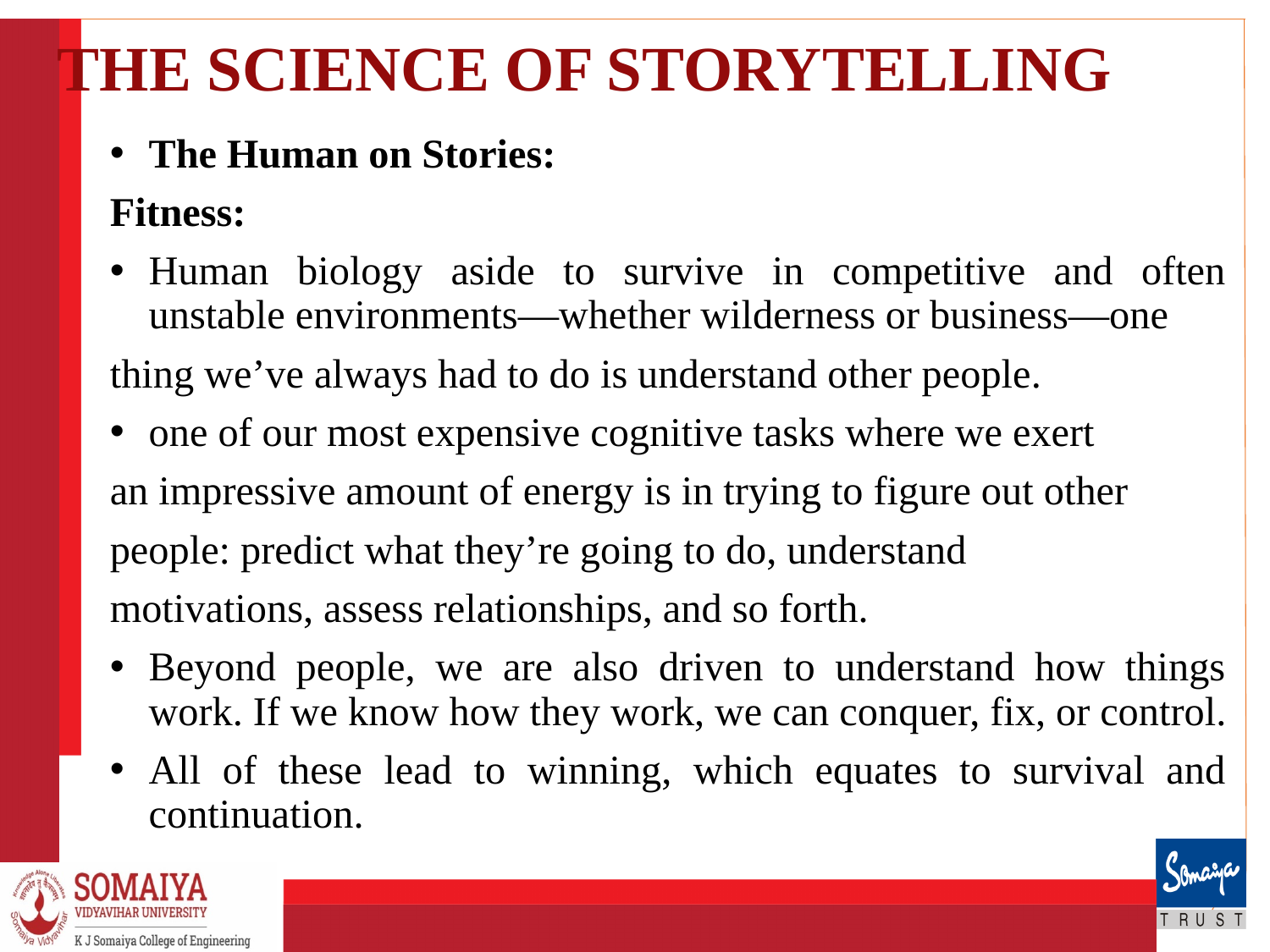

# THE SCIENCE OF STORYTELLING
The Human on Stories:
Fitness:
Human biology aside to survive in competitive and often unstable environments—whether wilderness or business—one
thing we’ve always had to do is understand other people.
one of our most expensive cognitive tasks where we exert
an impressive amount of energy is in trying to figure out other
people: predict what they’re going to do, understand
motivations, assess relationships, and so forth.
Beyond people, we are also driven to understand how things work. If we know how they work, we can conquer, fix, or control.
All of these lead to winning, which equates to survival and continuation.